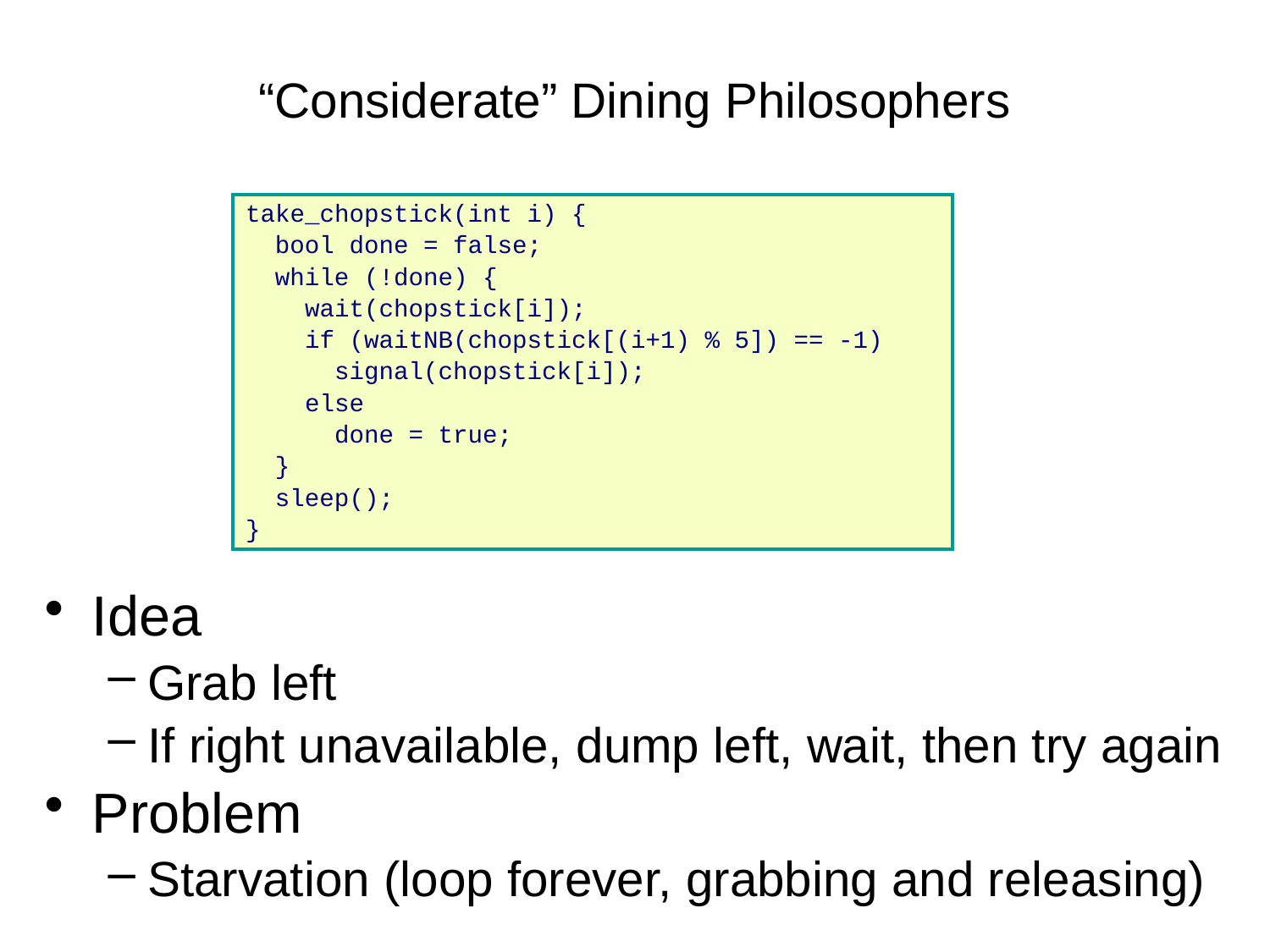

# “Considerate” Dining Philosophers
take_chopstick(int i) {
  bool done = false;
  while (!done) {
    wait(chopstick[i]);
    if (waitNB(chopstick[(i+1) % 5]) == -1)
      signal(chopstick[i]);
    else
      done = true;
  }
  sleep();
}
Idea
Grab left
If right unavailable, dump left, wait, then try again
Problem
Starvation (loop forever, grabbing and releasing)